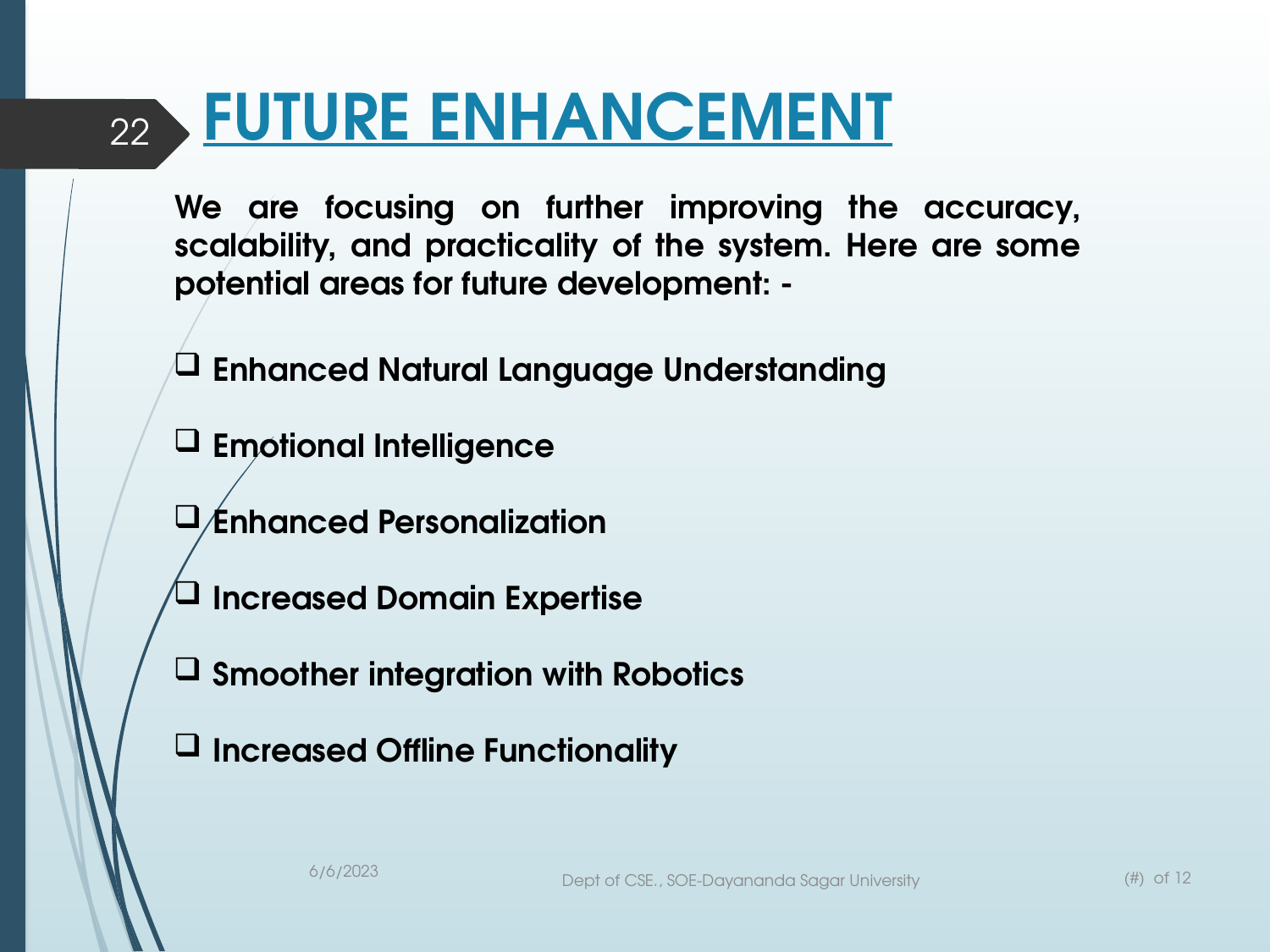

FUTURE ENHANCEMENT
22
We are focusing on further improving the accuracy, scalability, and practicality of the system. Here are some potential areas for future development: -

Enhanced Natural Language Understanding

Emotional Intelligence

Enhanced Personalization

Increased Domain Expertise

Smoother integration with Robotics

Increased Offline Functionality

6/6/2023

Dept of CSE., SOE-Dayananda Sagar University